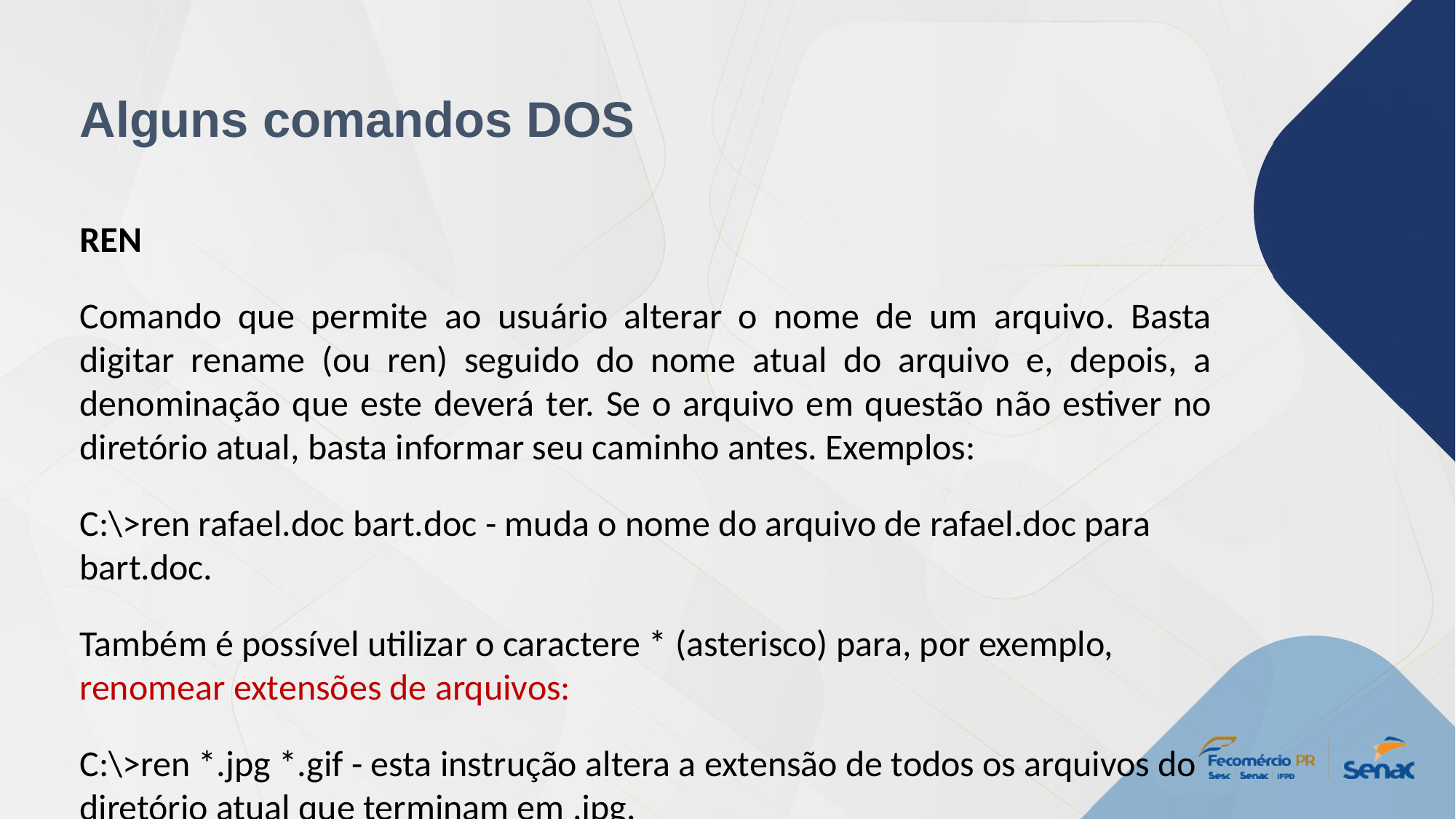

Alguns comandos DOS
REN

Comando que permite ao usuário alterar o nome de um arquivo. Basta digitar rename (ou ren) seguido do nome atual do arquivo e, depois, a denominação que este deverá ter. Se o arquivo em questão não estiver no diretório atual, basta informar seu caminho antes. Exemplos:

C:\>ren rafael.doc bart.doc - muda o nome do arquivo de rafael.doc para bart.doc.

Também é possível utilizar o caractere * (asterisco) para, por exemplo, renomear extensões de arquivos:

C:\>ren *.jpg *.gif - esta instrução altera a extensão de todos os arquivos do diretório atual que terminam em .jpg.